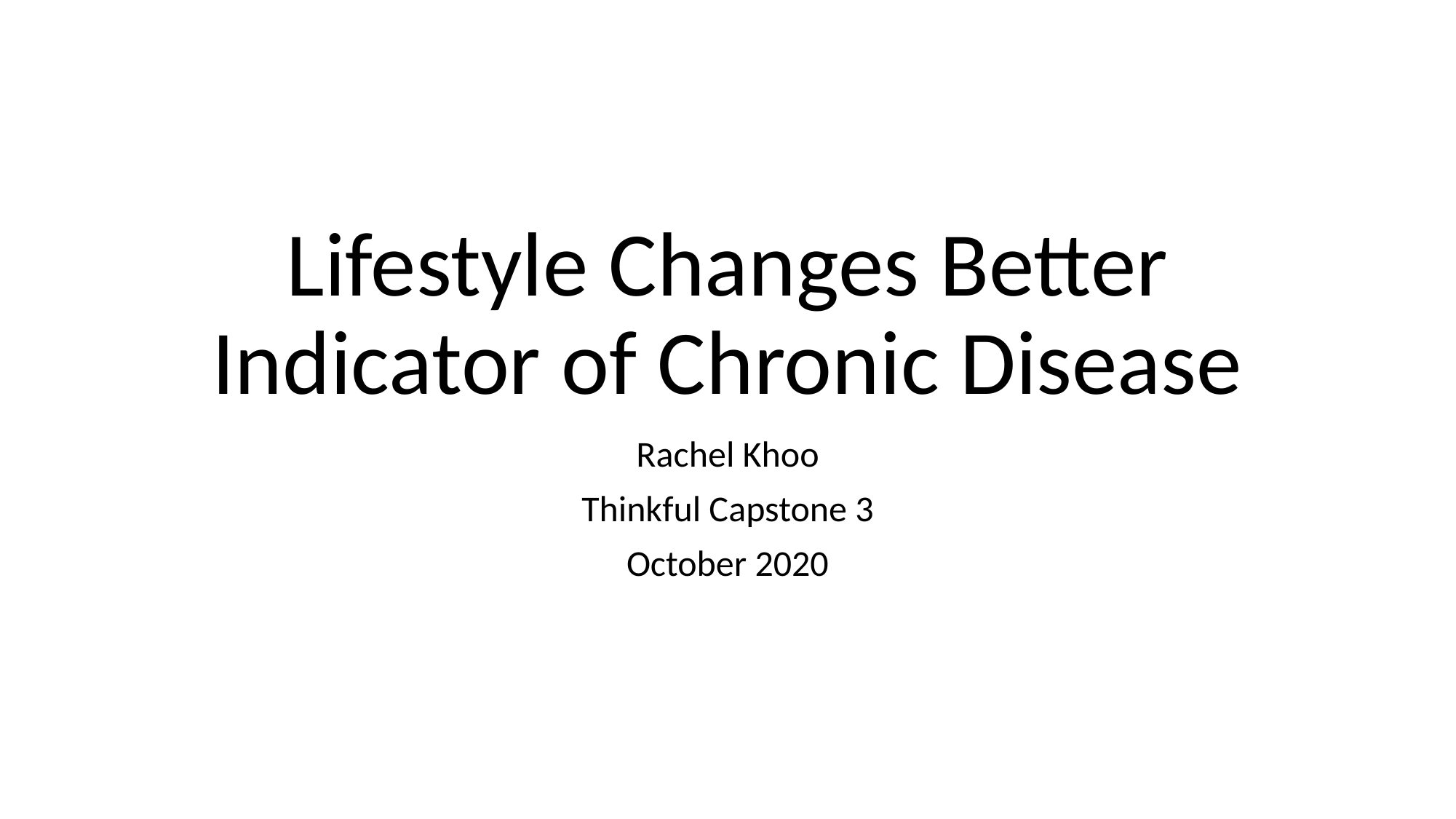

# Lifestyle Changes Better Indicator of Chronic Disease
Rachel Khoo
Thinkful Capstone 3
October 2020